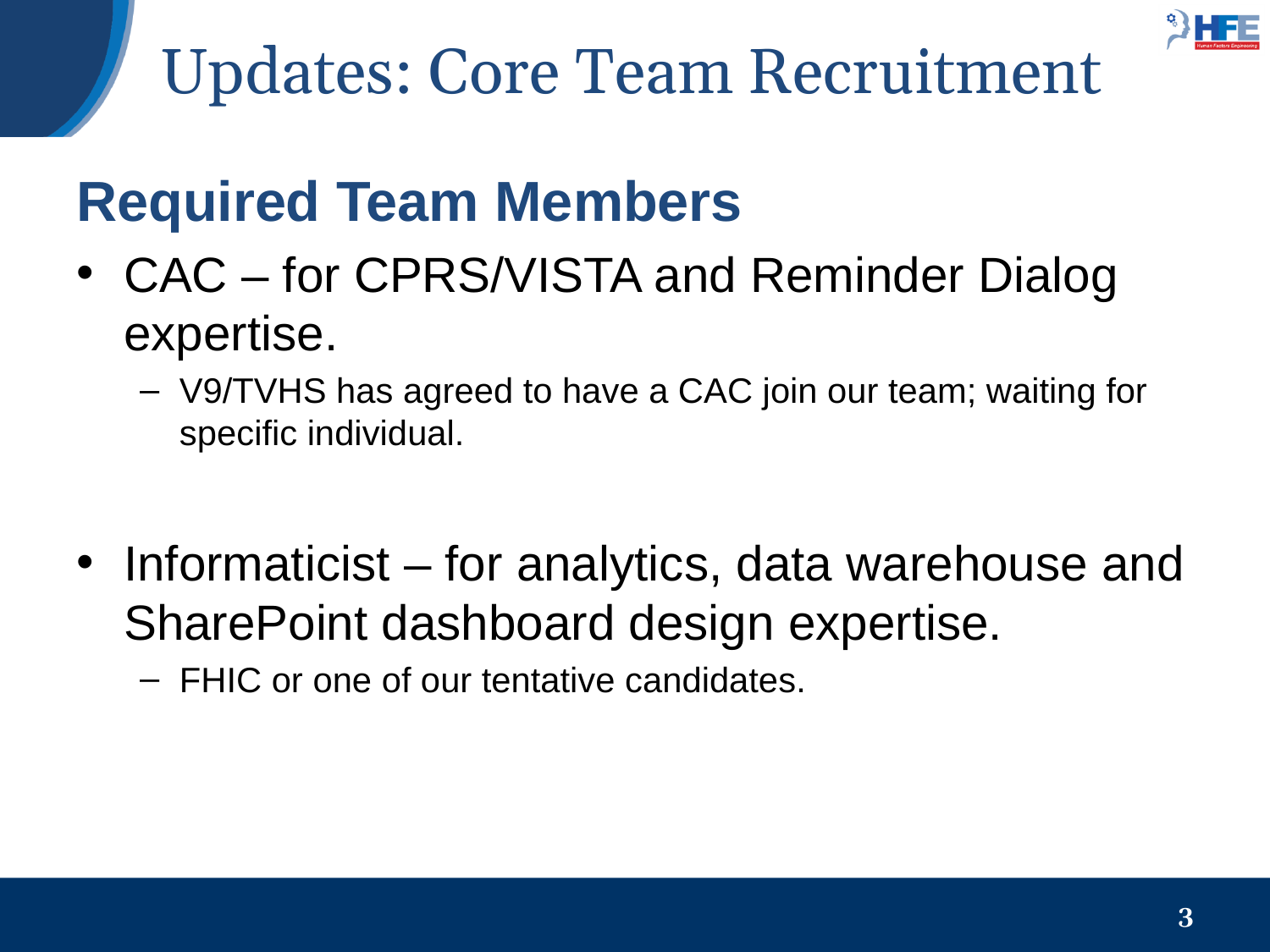

# Updates: Core Team Recruitment
Required Team Members
CAC – for CPRS/VISTA and Reminder Dialog expertise.
V9/TVHS has agreed to have a CAC join our team; waiting for specific individual.

Informaticist – for analytics, data warehouse and SharePoint dashboard design expertise.
FHIC or one of our tentative candidates.

3